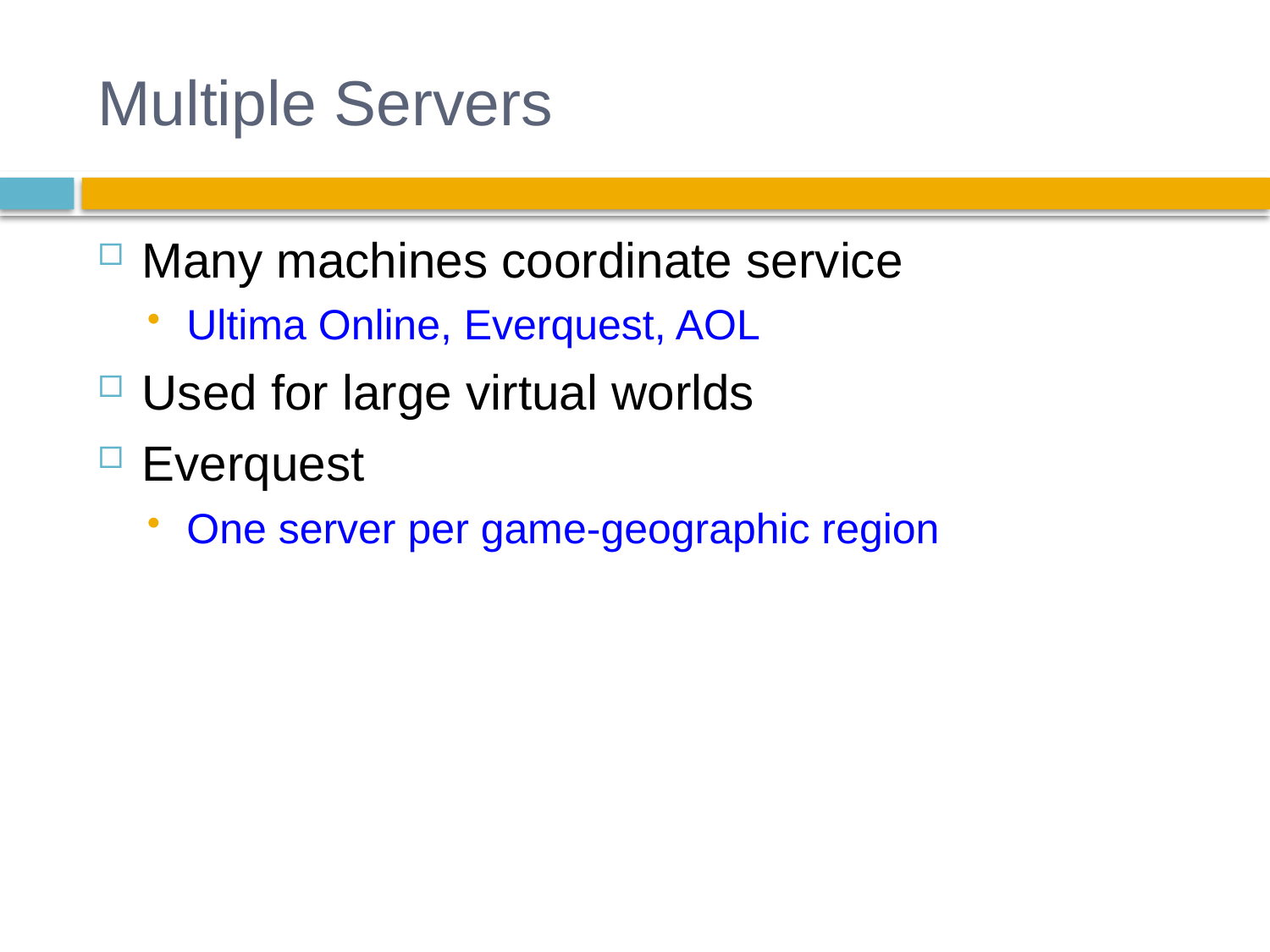

# Multiple Servers
Many machines coordinate service
Ultima Online, Everquest, AOL
Used for large virtual worlds
Everquest
One server per game-geographic region